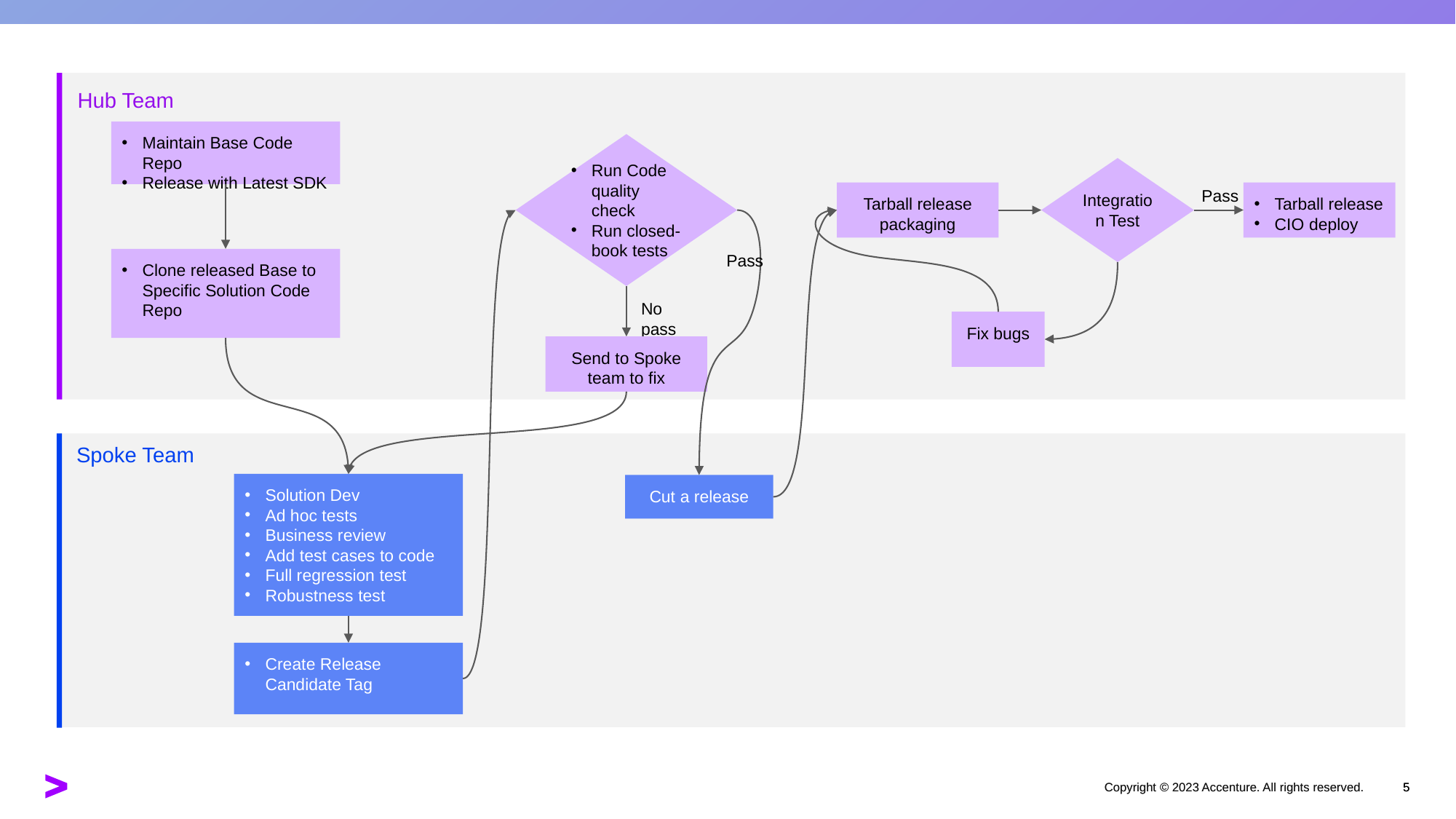

Hub Team
Maintain Base Code Repo
Release with Latest SDK
Run Code quality check
Run closed-book tests
Integration Test
Tarball release
CIO deploy
Tarball release packaging
Pass
Clone released Base to Specific Solution Code Repo
Pass
No pass
Fix bugs
Send to Spoke team to fix

Spoke Team
Solution Dev
Ad hoc tests
Business review
Add test cases to code
Full regression test
Robustness test
Cut a release
Create Release Candidate Tag
Copyright © 2023 Accenture. All rights reserved.
5